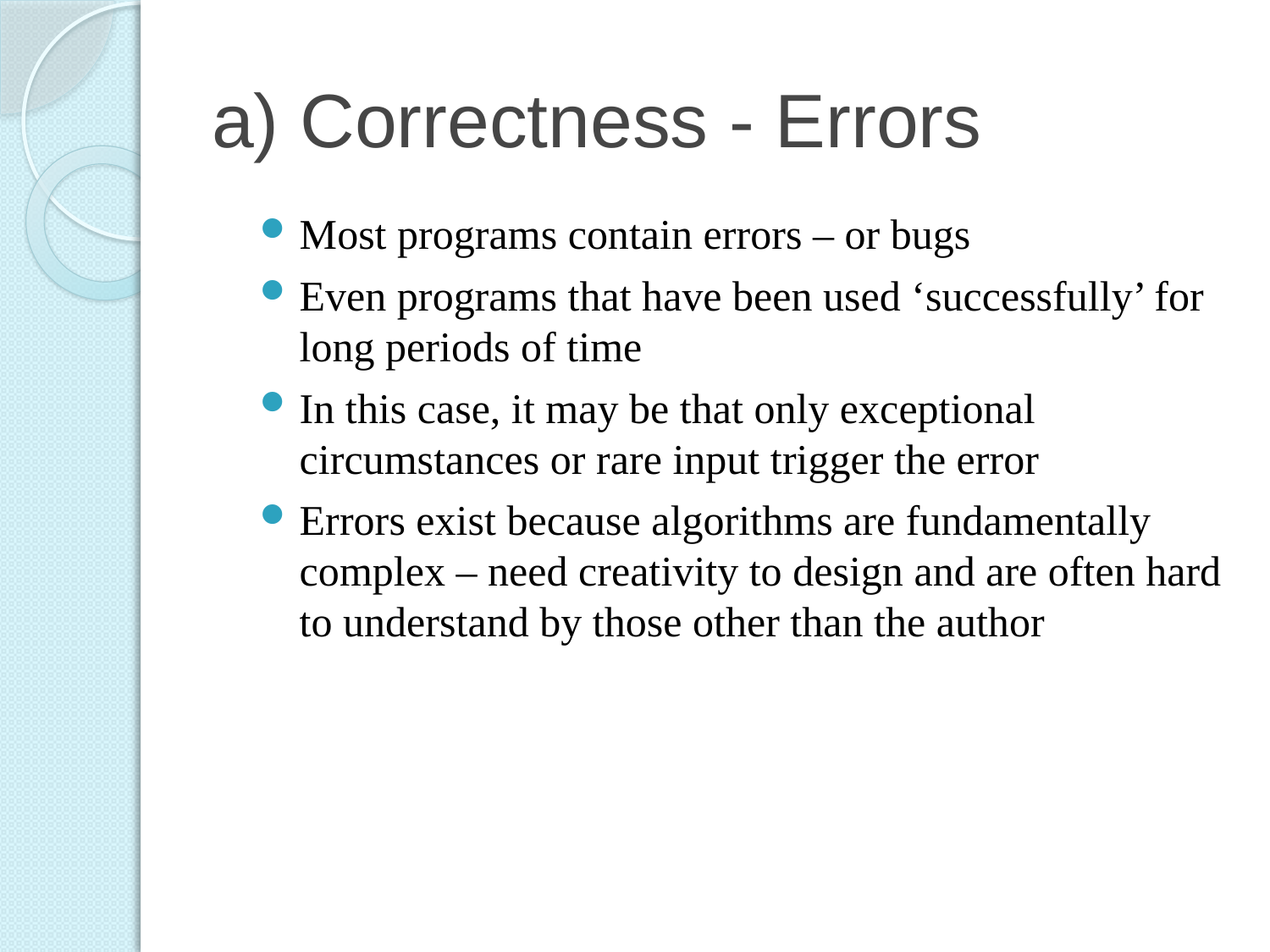

# a) Correctness - Errors
Most programs contain errors – or bugs
Even programs that have been used ‘successfully’ for long periods of time
In this case, it may be that only exceptional circumstances or rare input trigger the error
Errors exist because algorithms are fundamentally complex – need creativity to design and are often hard to understand by those other than the author